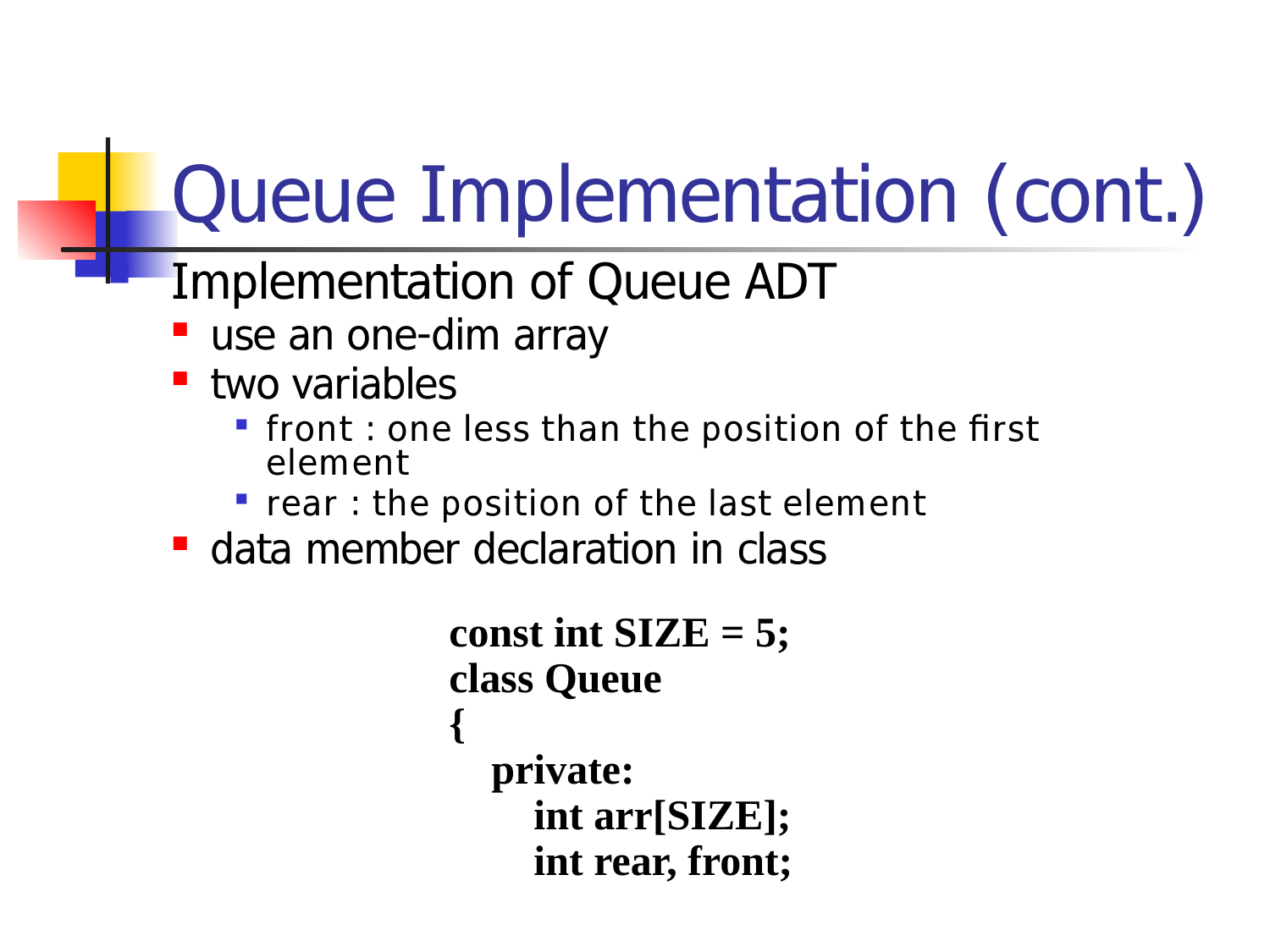

# Queue Implementation (cont.)
 Implementation of Queue ADT
use an one-dim array
two variables
front : one less than the position of the first element
rear : the position of the last element
data member declaration in class

const int SIZE = 5;
class Queue
{
    private:
        int arr[SIZE];
        int rear, front;